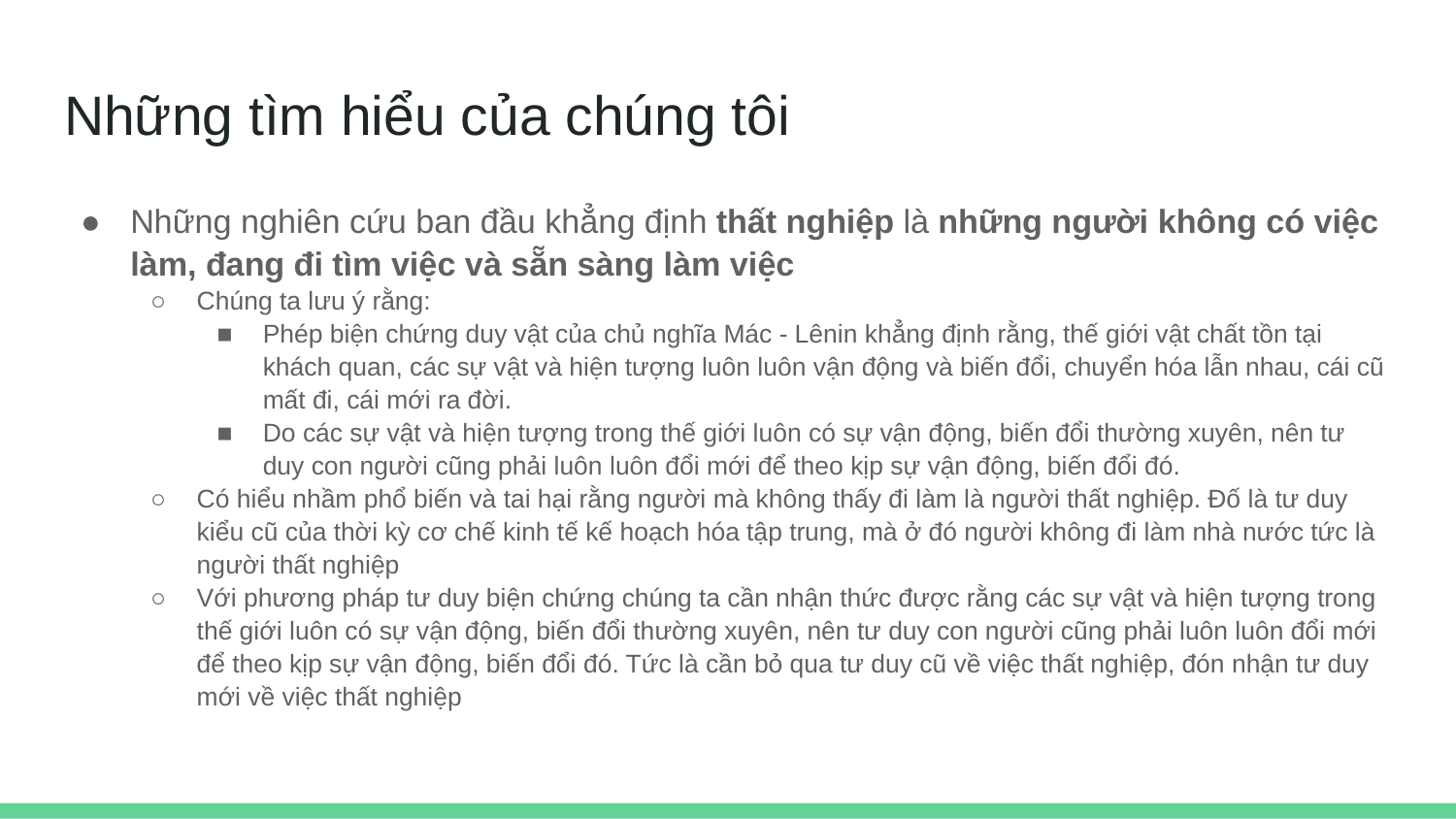

# Những tìm hiểu của chúng tôi
Những nghiên cứu ban đầu khẳng định thất nghiệp là những người không có việc làm, đang đi tìm việc và sẵn sàng làm việc
Chúng ta lưu ý rằng:
Phép biện chứng duy vật của chủ nghĩa Mác - Lênin khẳng định rằng, thế giới vật chất tồn tại khách quan, các sự vật và hiện tượng luôn luôn vận động và biến đổi, chuyển hóa lẫn nhau, cái cũ mất đi, cái mới ra đời.
Do các sự vật và hiện tượng trong thế giới luôn có sự vận động, biến đổi thường xuyên, nên tư duy con người cũng phải luôn luôn đổi mới để theo kịp sự vận động, biến đổi đó.
Có hiểu nhầm phổ biến và tai hại rằng người mà không thấy đi làm là người thất nghiệp. Đố là tư duy kiểu cũ của thời kỳ cơ chế kinh tế kế hoạch hóa tập trung, mà ở đó người không đi làm nhà nước tức là người thất nghiệp
Với phương pháp tư duy biện chứng chúng ta cần nhận thức được rằng các sự vật và hiện tượng trong thế giới luôn có sự vận động, biến đổi thường xuyên, nên tư duy con người cũng phải luôn luôn đổi mới để theo kịp sự vận động, biến đổi đó. Tức là cần bỏ qua tư duy cũ về việc thất nghiệp, đón nhận tư duy mới về việc thất nghiệp